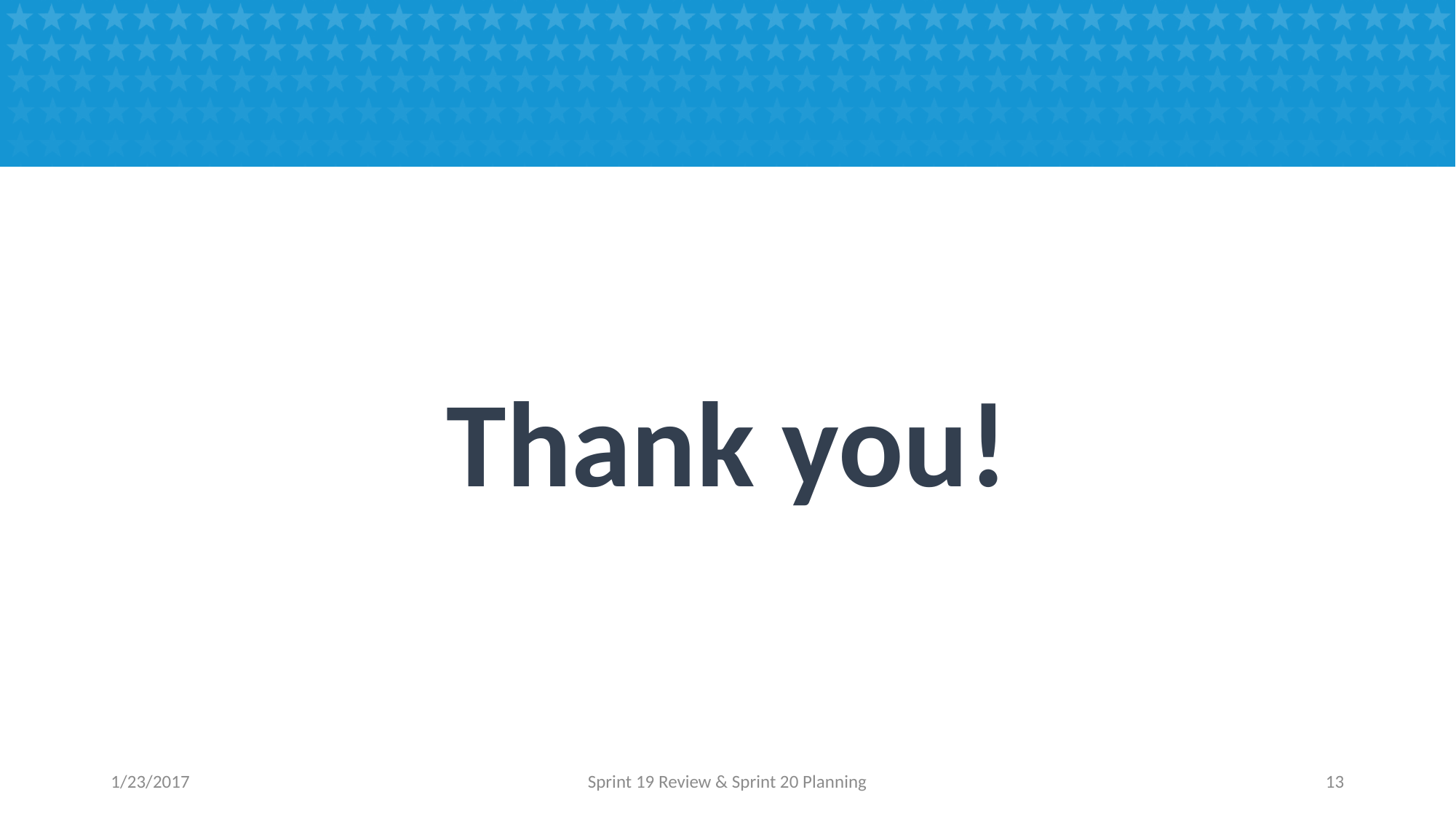

#
Thank you!
1/23/2017
Sprint 19 Review & Sprint 20 Planning
13